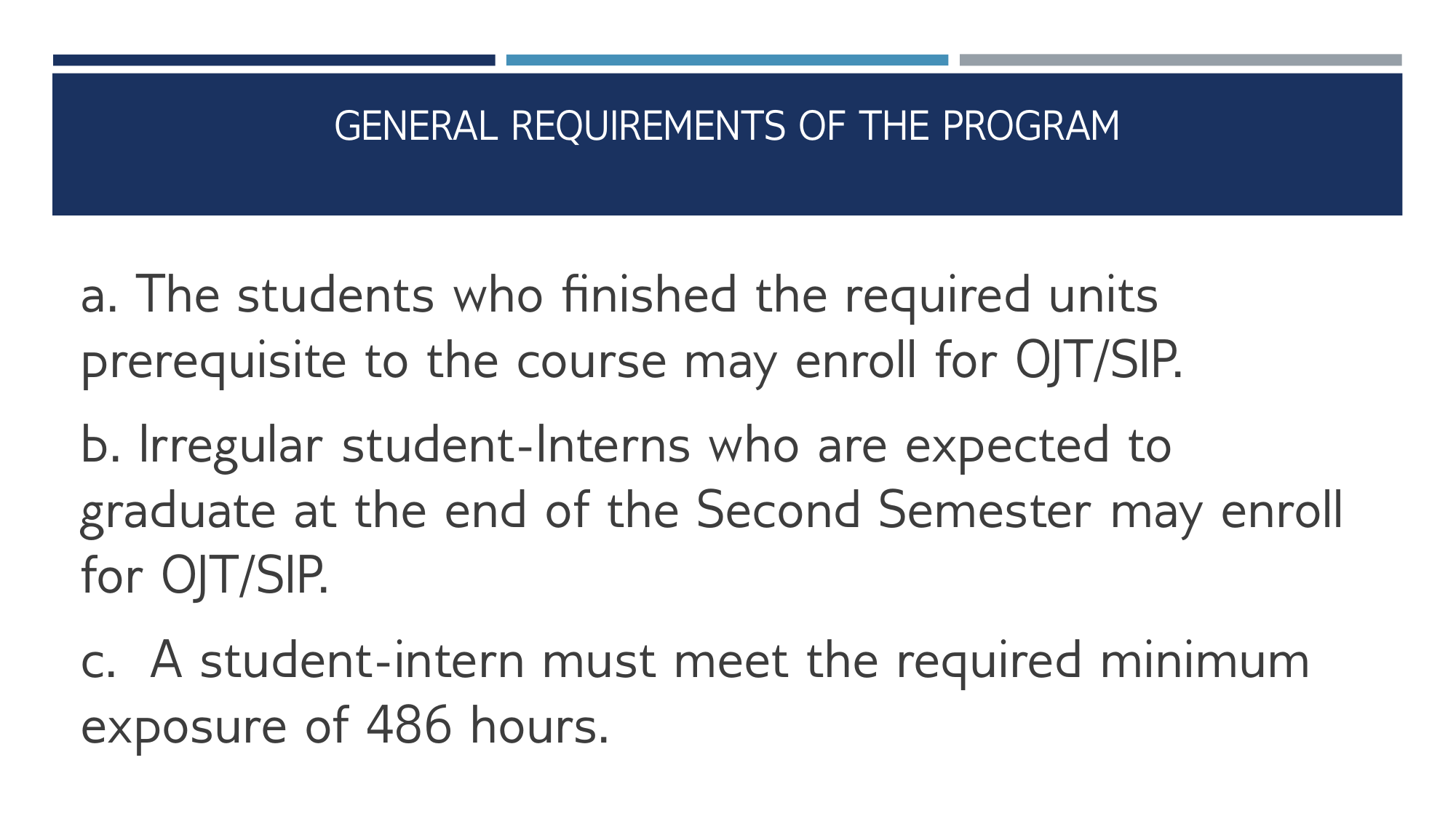

# GENERAL REQUIREMENTS OF THE PROGRAM
a. The students who finished the required units prerequisite to the course may enroll for OJT/SIP.
b. Irregular student-Interns who are expected to graduate at the end of the Second Semester may enroll for OJT/SIP.
c.  A student-intern must meet the required minimum exposure of 486 hours.